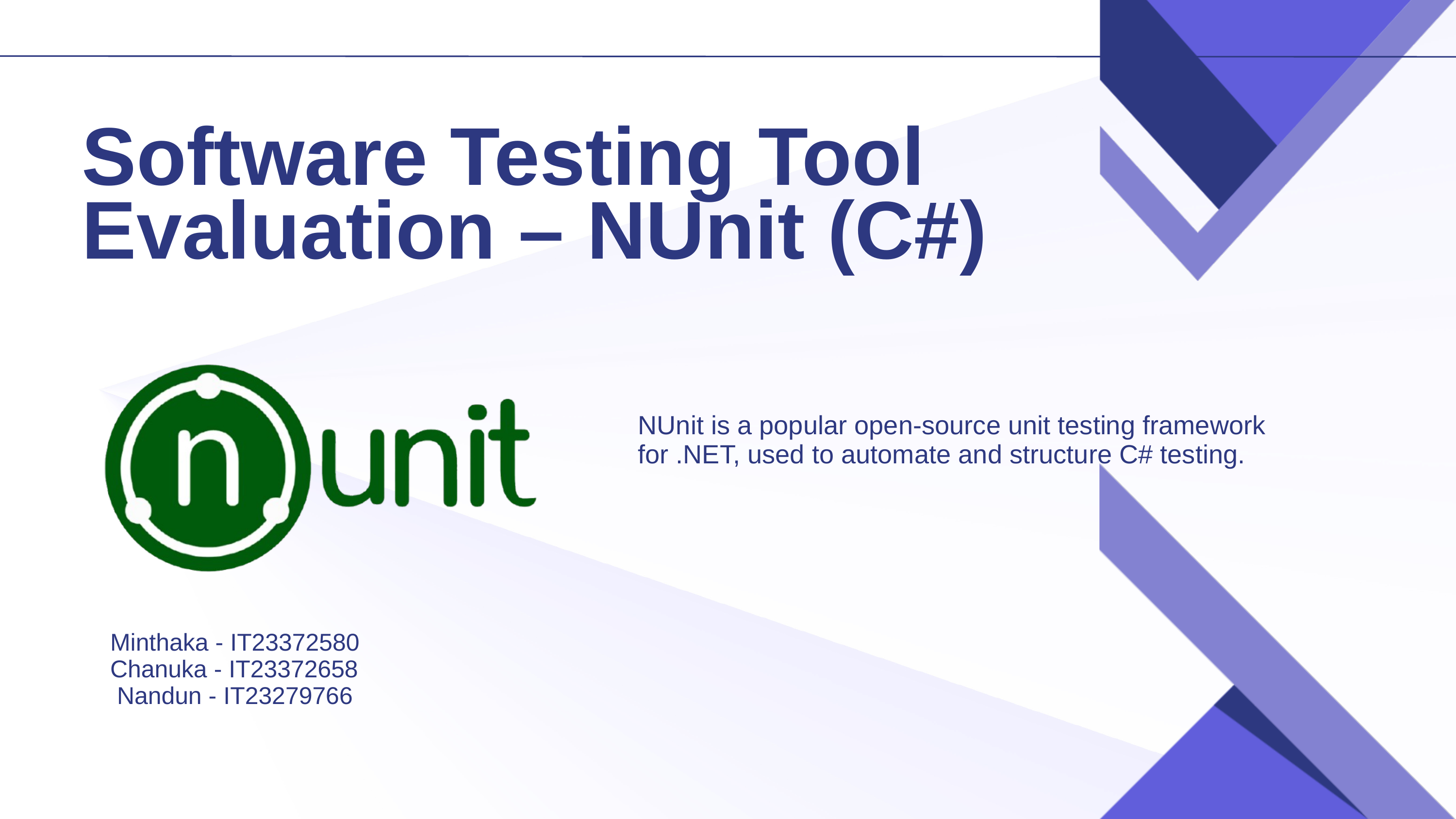

Software Testing Tool Evaluation – NUnit (C#)

NUnit is a popular open-source unit testing framework for .NET, used to automate and structure C# testing.

Minthaka - IT23372580
Chanuka - IT23372658
 Nandun - IT23279766